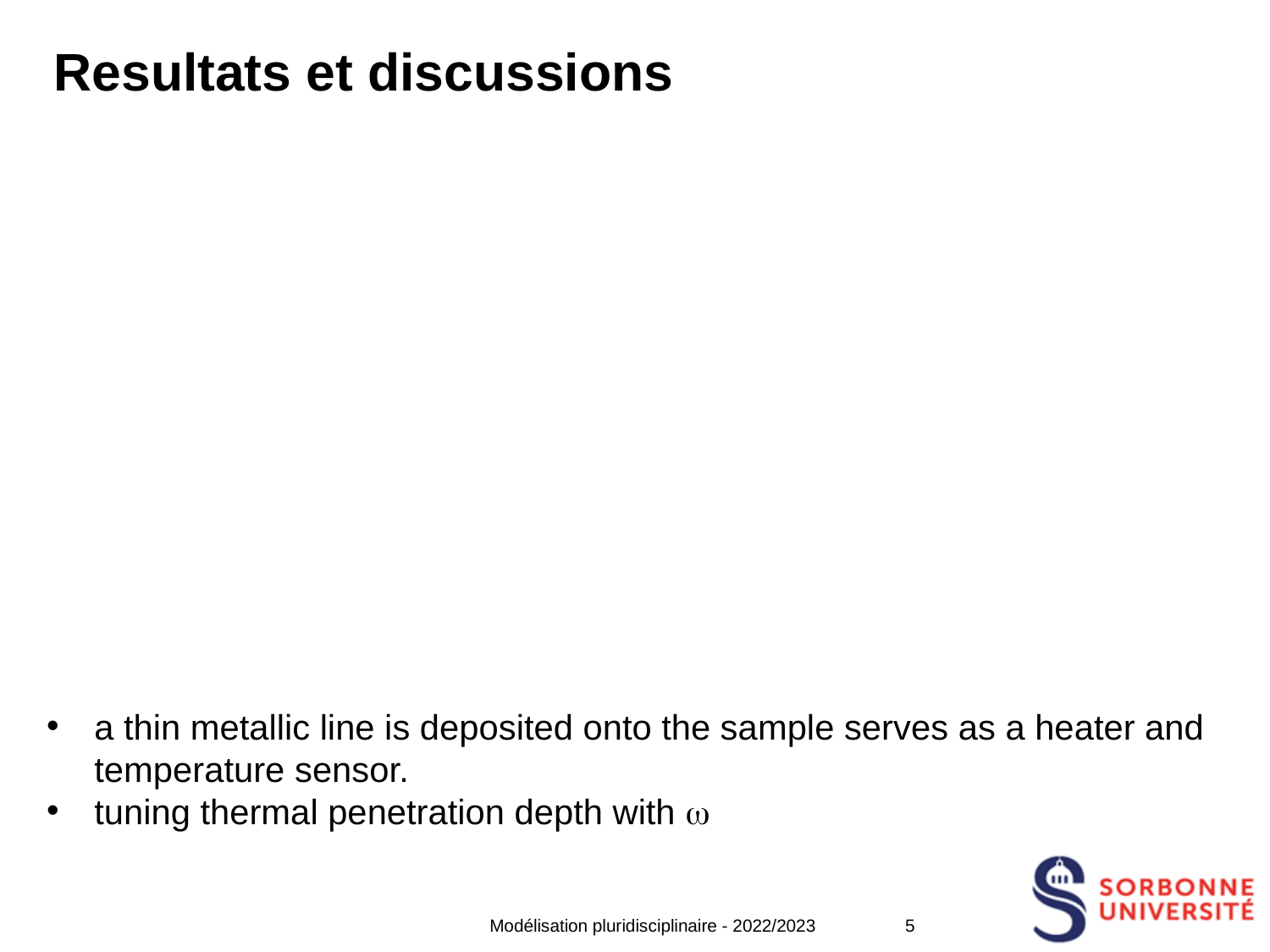

# Resultats et discussions

a thin metallic line is deposited onto the sample serves as a heater and temperature sensor.
tuning thermal penetration depth with ω
5
Modélisation pluridisciplinaire - 2022/2023